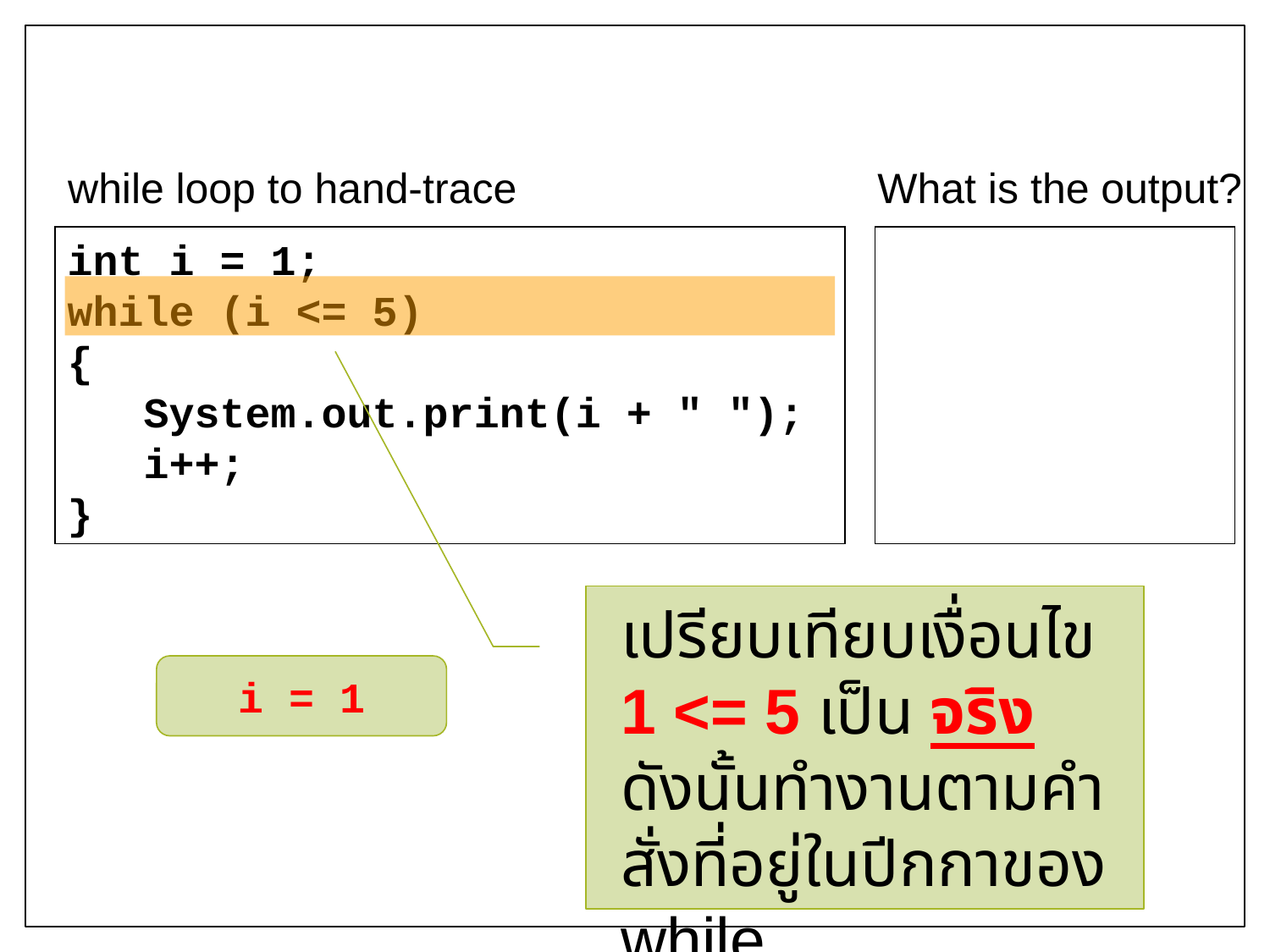

while loop to hand-trace
What is the output?
int i = 1;
while (i <= 5)
{
   System.out.print(i + " ");
   i++;
}

เปรียบเทียบเงื่อนไข
1 <= 5 เป็น จริง
ดังนั้นทำงานตามคำสั่งที่อยู่ในปีกกาของ while
i = 1